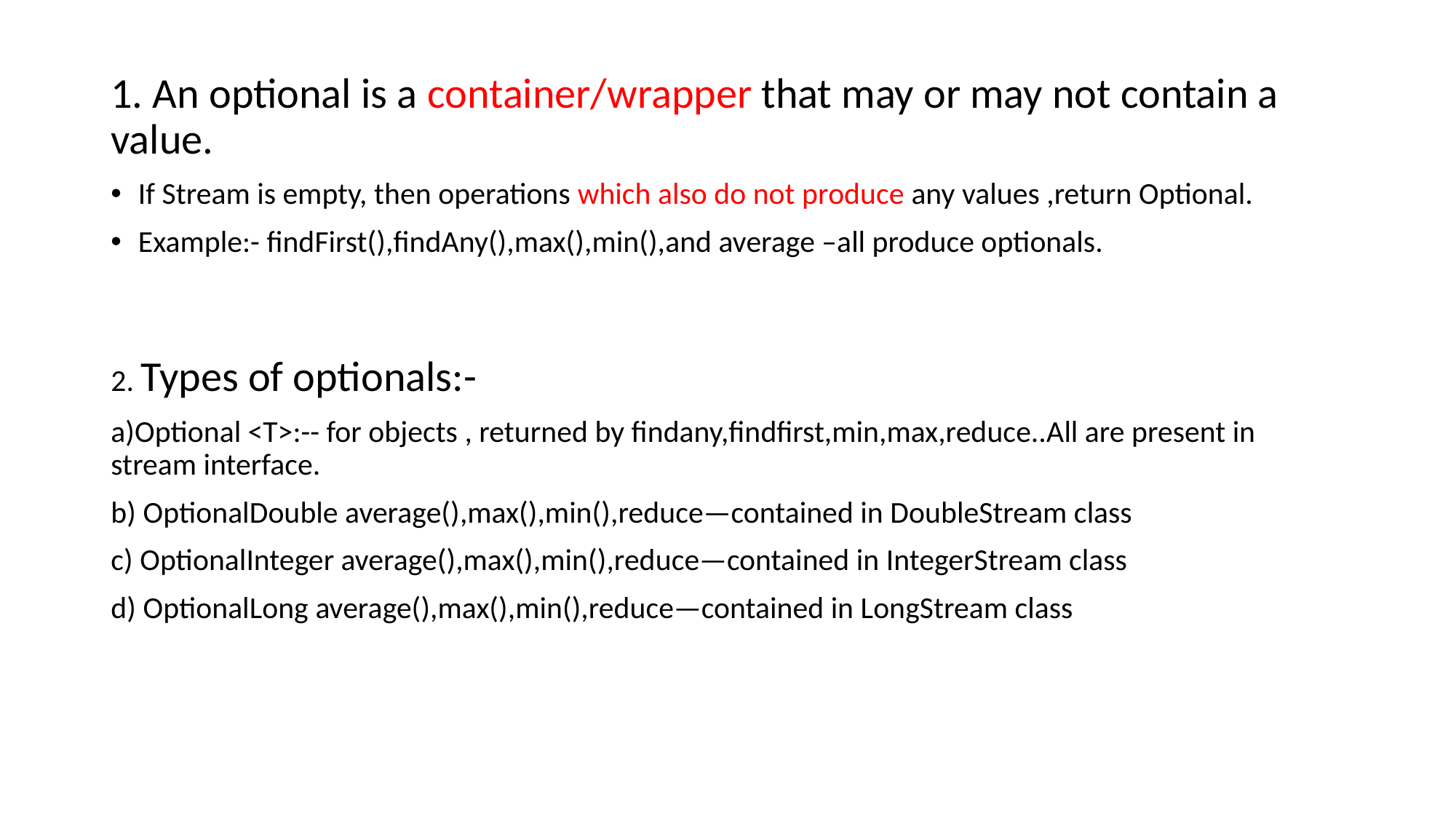

1. An optional is a container/wrapper that may or may not contain a value.
If Stream is empty, then operations which also do not produce any values ,return Optional.
Example:- findFirst(),findAny(),max(),min(),and average –all produce optionals.

2. Types of optionals:-
a)Optional <T>:-- for objects , returned by findany,findfirst,min,max,reduce..All are present in stream interface.
b) OptionalDouble average(),max(),min(),reduce—contained in DoubleStream class
c) OptionalInteger average(),max(),min(),reduce—contained in IntegerStream class
d) OptionalLong average(),max(),min(),reduce—contained in LongStream class